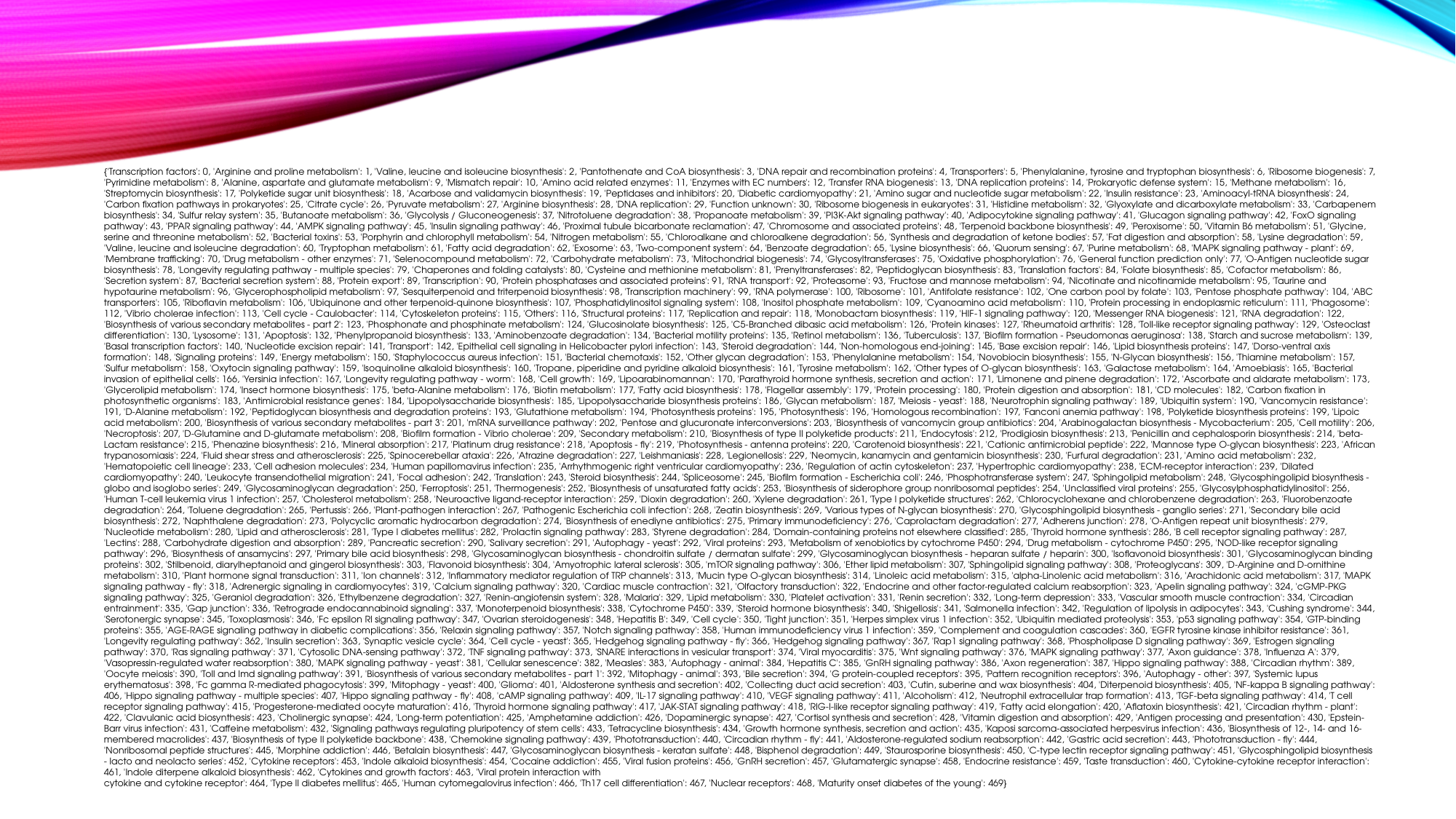

{'Transcription factors': 0, 'Arginine and proline metabolism': 1, 'Valine, leucine and isoleucine biosynthesis': 2, 'Pantothenate and CoA biosynthesis': 3, 'DNA repair and recombination proteins': 4, 'Transporters': 5, 'Phenylalanine, tyrosine and tryptophan biosynthesis': 6, 'Ribosome biogenesis': 7, 'Pyrimidine metabolism': 8, 'Alanine, aspartate and glutamate metabolism': 9, 'Mismatch repair': 10, 'Amino acid related enzymes': 11, 'Enzymes with EC numbers': 12, 'Transfer RNA biogenesis': 13, 'DNA replication proteins': 14, 'Prokaryotic defense system': 15, 'Methane metabolism': 16, 'Streptomycin biosynthesis': 17, 'Polyketide sugar unit biosynthesis': 18, 'Acarbose and validamycin biosynthesis': 19, 'Peptidases and inhibitors': 20, 'Diabetic cardiomyopathy': 21, 'Amino sugar and nucleotide sugar metabolism': 22, 'Insulin resistance': 23, 'Aminoacyl-tRNA biosynthesis': 24, 'Carbon fixation pathways in prokaryotes': 25, 'Citrate cycle': 26, 'Pyruvate metabolism': 27, 'Arginine biosynthesis': 28, 'DNA replication': 29, 'Function unknown': 30, 'Ribosome biogenesis in eukaryotes': 31, 'Histidine metabolism': 32, 'Glyoxylate and dicarboxylate metabolism': 33, 'Carbapenem biosynthesis': 34, 'Sulfur relay system': 35, 'Butanoate metabolism': 36, 'Glycolysis / Gluconeogenesis': 37, 'Nitrotoluene degradation': 38, 'Propanoate metabolism': 39, 'PI3K-Akt signaling pathway': 40, 'Adipocytokine signaling pathway': 41, 'Glucagon signaling pathway': 42, 'FoxO signaling pathway': 43, 'PPAR signaling pathway': 44, 'AMPK signaling pathway': 45, 'Insulin signaling pathway': 46, 'Proximal tubule bicarbonate reclamation': 47, 'Chromosome and associated proteins': 48, 'Terpenoid backbone biosynthesis': 49, 'Peroxisome': 50, 'Vitamin B6 metabolism': 51, 'Glycine, serine and threonine metabolism': 52, 'Bacterial toxins': 53, 'Porphyrin and chlorophyll metabolism': 54, 'Nitrogen metabolism': 55, 'Chloroalkane and chloroalkene degradation': 56, 'Synthesis and degradation of ketone bodies': 57, 'Fat digestion and absorption': 58, 'Lysine degradation': 59, 'Valine, leucine and isoleucine degradation': 60, 'Tryptophan metabolism': 61, 'Fatty acid degradation': 62, 'Exosome': 63, 'Two-component system': 64, 'Benzoate degradation': 65, 'Lysine biosynthesis': 66, 'Quorum sensing': 67, 'Purine metabolism': 68, 'MAPK signaling pathway - plant': 69, 'Membrane trafficking': 70, 'Drug metabolism - other enzymes': 71, 'Selenocompound metabolism': 72, 'Carbohydrate metabolism': 73, 'Mitochondrial biogenesis': 74, 'Glycosyltransferases': 75, 'Oxidative phosphorylation': 76, 'General function prediction only': 77, 'O-Antigen nucleotide sugar biosynthesis': 78, 'Longevity regulating pathway - multiple species': 79, 'Chaperones and folding catalysts': 80, 'Cysteine and methionine metabolism': 81, 'Prenyltransferases': 82, 'Peptidoglycan biosynthesis': 83, 'Translation factors': 84, 'Folate biosynthesis': 85, 'Cofactor metabolism': 86, 'Secretion system': 87, 'Bacterial secretion system': 88, 'Protein export': 89, 'Transcription': 90, 'Protein phosphatases and associated proteins': 91, 'RNA transport': 92, 'Proteasome': 93, 'Fructose and mannose metabolism': 94, 'Nicotinate and nicotinamide metabolism': 95, 'Taurine and hypotaurine metabolism': 96, 'Glycerophospholipid metabolism': 97, 'Sesquiterpenoid and triterpenoid biosynthesis': 98, 'Transcription machinery': 99, 'RNA polymerase': 100, 'Ribosome': 101, 'Antifolate resistance': 102, 'One carbon pool by folate': 103, 'Pentose phosphate pathway': 104, 'ABC transporters': 105, 'Riboflavin metabolism': 106, 'Ubiquinone and other terpenoid-quinone biosynthesis': 107, 'Phosphatidylinositol signaling system': 108, 'Inositol phosphate metabolism': 109, 'Cyanoamino acid metabolism': 110, 'Protein processing in endoplasmic reticulum': 111, 'Phagosome': 112, 'Vibrio cholerae infection': 113, 'Cell cycle - Caulobacter': 114, 'Cytoskeleton proteins': 115, 'Others': 116, 'Structural proteins': 117, 'Replication and repair': 118, 'Monobactam biosynthesis': 119, 'HIF-1 signaling pathway': 120, 'Messenger RNA biogenesis': 121, 'RNA degradation': 122, 'Biosynthesis of various secondary metabolites - part 2': 123, 'Phosphonate and phosphinate metabolism': 124, 'Glucosinolate biosynthesis': 125, 'C5-Branched dibasic acid metabolism': 126, 'Protein kinases': 127, 'Rheumatoid arthritis': 128, 'Toll-like receptor signaling pathway': 129, 'Osteoclast differentiation': 130, 'Lysosome': 131, 'Apoptosis': 132, 'Phenylpropanoid biosynthesis': 133, 'Aminobenzoate degradation': 134, 'Bacterial motility proteins': 135, 'Retinol metabolism': 136, 'Tuberculosis': 137, 'Biofilm formation - Pseudomonas aeruginosa': 138, 'Starch and sucrose metabolism': 139, 'Basal transcription factors': 140, 'Nucleotide excision repair': 141, 'Transport': 142, 'Epithelial cell signaling in Helicobacter pylori infection': 143, 'Steroid degradation': 144, 'Non-homologous end-joining': 145, 'Base excision repair': 146, 'Lipid biosynthesis proteins': 147, 'Dorso-ventral axis formation': 148, 'Signaling proteins': 149, 'Energy metabolism': 150, 'Staphylococcus aureus infection': 151, 'Bacterial chemotaxis': 152, 'Other glycan degradation': 153, 'Phenylalanine metabolism': 154, 'Novobiocin biosynthesis': 155, 'N-Glycan biosynthesis': 156, 'Thiamine metabolism': 157, 'Sulfur metabolism': 158, 'Oxytocin signaling pathway': 159, 'Isoquinoline alkaloid biosynthesis': 160, 'Tropane, piperidine and pyridine alkaloid biosynthesis': 161, 'Tyrosine metabolism': 162, 'Other types of O-glycan biosynthesis': 163, 'Galactose metabolism': 164, 'Amoebiasis': 165, 'Bacterial invasion of epithelial cells': 166, 'Yersinia infection': 167, 'Longevity regulating pathway - worm': 168, 'Cell growth': 169, 'Lipoarabinomannan': 170, 'Parathyroid hormone synthesis, secretion and action': 171, 'Limonene and pinene degradation': 172, 'Ascorbate and aldarate metabolism': 173, 'Glycerolipid metabolism': 174, 'Insect hormone biosynthesis': 175, 'beta-Alanine metabolism': 176, 'Biotin metabolism': 177, 'Fatty acid biosynthesis': 178, 'Flagellar assembly': 179, 'Protein processing': 180, 'Protein digestion and absorption': 181, 'CD molecules': 182, 'Carbon fixation in photosynthetic organisms': 183, 'Antimicrobial resistance genes': 184, 'Lipopolysaccharide biosynthesis': 185, 'Lipopolysaccharide biosynthesis proteins': 186, 'Glycan metabolism': 187, 'Meiosis - yeast': 188, 'Neurotrophin signaling pathway': 189, 'Ubiquitin system': 190, 'Vancomycin resistance': 191, 'D-Alanine metabolism': 192, 'Peptidoglycan biosynthesis and degradation proteins': 193, 'Glutathione metabolism': 194, 'Photosynthesis proteins': 195, 'Photosynthesis': 196, 'Homologous recombination': 197, 'Fanconi anemia pathway': 198, 'Polyketide biosynthesis proteins': 199, 'Lipoic acid metabolism': 200, 'Biosynthesis of various secondary metabolites - part 3': 201, 'mRNA surveillance pathway': 202, 'Pentose and glucuronate interconversions': 203, 'Biosynthesis of vancomycin group antibiotics': 204, 'Arabinogalactan biosynthesis - Mycobacterium': 205, 'Cell motility': 206, 'Necroptosis': 207, 'D-Glutamine and D-glutamate metabolism': 208, 'Biofilm formation - Vibrio cholerae': 209, 'Secondary metabolism': 210, 'Biosynthesis of type II polyketide products': 211, 'Endocytosis': 212, 'Prodigiosin biosynthesis': 213, 'Penicillin and cephalosporin biosynthesis': 214, 'beta-Lactam resistance': 215, 'Phenazine biosynthesis': 216, 'Mineral absorption': 217, 'Platinum drug resistance': 218, 'Apoptosis - fly': 219, 'Photosynthesis - antenna proteins': 220, 'Carotenoid biosynthesis': 221, 'Cationic antimicrobial peptide': 222, 'Mannose type O-glycan biosynthesis': 223, 'African trypanosomiasis': 224, 'Fluid shear stress and atherosclerosis': 225, 'Spinocerebellar ataxia': 226, 'Atrazine degradation': 227, 'Leishmaniasis': 228, 'Legionellosis': 229, 'Neomycin, kanamycin and gentamicin biosynthesis': 230, 'Furfural degradation': 231, 'Amino acid metabolism': 232, 'Hematopoietic cell lineage': 233, 'Cell adhesion molecules': 234, 'Human papillomavirus infection': 235, 'Arrhythmogenic right ventricular cardiomyopathy': 236, 'Regulation of actin cytoskeleton': 237, 'Hypertrophic cardiomyopathy': 238, 'ECM-receptor interaction': 239, 'Dilated cardiomyopathy': 240, 'Leukocyte transendothelial migration': 241, 'Focal adhesion': 242, 'Translation': 243, 'Steroid biosynthesis': 244, 'Spliceosome': 245, 'Biofilm formation - Escherichia coli': 246, 'Phosphotransferase system': 247, 'Sphingolipid metabolism': 248, 'Glycosphingolipid biosynthesis - globo and isoglobo series': 249, 'Glycosaminoglycan degradation': 250, 'Ferroptosis': 251, 'Thermogenesis': 252, 'Biosynthesis of unsaturated fatty acids': 253, 'Biosynthesis of siderophore group nonribosomal peptides': 254, 'Unclassified viral proteins': 255, 'Glycosylphosphatidylinositol': 256, 'Human T-cell leukemia virus 1 infection': 257, 'Cholesterol metabolism': 258, 'Neuroactive ligand-receptor interaction': 259, 'Dioxin degradation': 260, 'Xylene degradation': 261, 'Type I polyketide structures': 262, 'Chlorocyclohexane and chlorobenzene degradation': 263, 'Fluorobenzoate degradation': 264, 'Toluene degradation': 265, 'Pertussis': 266, 'Plant-pathogen interaction': 267, 'Pathogenic Escherichia coli infection': 268, 'Zeatin biosynthesis': 269, 'Various types of N-glycan biosynthesis': 270, 'Glycosphingolipid biosynthesis - ganglio series': 271, 'Secondary bile acid biosynthesis': 272, 'Naphthalene degradation': 273, 'Polycyclic aromatic hydrocarbon degradation': 274, 'Biosynthesis of enediyne antibiotics': 275, 'Primary immunodeficiency': 276, 'Caprolactam degradation': 277, 'Adherens junction': 278, 'O-Antigen repeat unit biosynthesis': 279, 'Nucleotide metabolism': 280, 'Lipid and atherosclerosis': 281, 'Type I diabetes mellitus': 282, 'Prolactin signaling pathway': 283, 'Styrene degradation': 284, 'Domain-containing proteins not elsewhere classified': 285, 'Thyroid hormone synthesis': 286, 'B cell receptor signaling pathway': 287, 'Lectins': 288, 'Carbohydrate digestion and absorption': 289, 'Pancreatic secretion': 290, 'Salivary secretion': 291, 'Autophagy - yeast': 292, 'Viral proteins': 293, 'Metabolism of xenobiotics by cytochrome P450': 294, 'Drug metabolism - cytochrome P450': 295, 'NOD-like receptor signaling pathway': 296, 'Biosynthesis of ansamycins': 297, 'Primary bile acid biosynthesis': 298, 'Glycosaminoglycan biosynthesis - chondroitin sulfate / dermatan sulfate': 299, 'Glycosaminoglycan biosynthesis - heparan sulfate / heparin': 300, 'Isoflavonoid biosynthesis': 301, 'Glycosaminoglycan binding proteins': 302, 'Stilbenoid, diarylheptanoid and gingerol biosynthesis': 303, 'Flavonoid biosynthesis': 304, 'Amyotrophic lateral sclerosis': 305, 'mTOR signaling pathway': 306, 'Ether lipid metabolism': 307, 'Sphingolipid signaling pathway': 308, 'Proteoglycans': 309, 'D-Arginine and D-ornithine metabolism': 310, 'Plant hormone signal transduction': 311, 'Ion channels': 312, 'Inflammatory mediator regulation of TRP channels': 313, 'Mucin type O-glycan biosynthesis': 314, 'Linoleic acid metabolism': 315, 'alpha-Linolenic acid metabolism': 316, 'Arachidonic acid metabolism': 317, 'MAPK signaling pathway - fly': 318, 'Adrenergic signaling in cardiomyocytes': 319, 'Calcium signaling pathway': 320, 'Cardiac muscle contraction': 321, 'Olfactory transduction': 322, 'Endocrine and other factor-regulated calcium reabsorption': 323, 'Apelin signaling pathway': 324, 'cGMP-PKG signaling pathway': 325, 'Geraniol degradation': 326, 'Ethylbenzene degradation': 327, 'Renin-angiotensin system': 328, 'Malaria': 329, 'Lipid metabolism': 330, 'Platelet activation': 331, 'Renin secretion': 332, 'Long-term depression': 333, 'Vascular smooth muscle contraction': 334, 'Circadian entrainment': 335, 'Gap junction': 336, 'Retrograde endocannabinoid signaling': 337, 'Monoterpenoid biosynthesis': 338, 'Cytochrome P450': 339, 'Steroid hormone biosynthesis': 340, 'Shigellosis': 341, 'Salmonella infection': 342, 'Regulation of lipolysis in adipocytes': 343, 'Cushing syndrome': 344, 'Serotonergic synapse': 345, 'Toxoplasmosis': 346, 'Fc epsilon RI signaling pathway': 347, 'Ovarian steroidogenesis': 348, 'Hepatitis B': 349, 'Cell cycle': 350, 'Tight junction': 351, 'Herpes simplex virus 1 infection': 352, 'Ubiquitin mediated proteolysis': 353, 'p53 signaling pathway': 354, 'GTP-binding proteins': 355, 'AGE-RAGE signaling pathway in diabetic complications': 356, 'Relaxin signaling pathway': 357, 'Notch signaling pathway': 358, 'Human immunodeficiency virus 1 infection': 359, 'Complement and coagulation cascades': 360, 'EGFR tyrosine kinase inhibitor resistance': 361, 'Longevity regulating pathway': 362, 'Insulin secretion': 363, 'Synaptic vesicle cycle': 364, 'Cell cycle - yeast': 365, 'Hedgehog signaling pathway - fly': 366, 'Hedgehog signaling pathway': 367, 'Rap1 signaling pathway': 368, 'Phospholipase D signaling pathway': 369, 'Estrogen signaling pathway': 370, 'Ras signaling pathway': 371, 'Cytosolic DNA-sensing pathway': 372, 'TNF signaling pathway': 373, 'SNARE interactions in vesicular transport': 374, 'Viral myocarditis': 375, 'Wnt signaling pathway': 376, 'MAPK signaling pathway': 377, 'Axon guidance': 378, 'Influenza A': 379, 'Vasopressin-regulated water reabsorption': 380, 'MAPK signaling pathway - yeast': 381, 'Cellular senescence': 382, 'Measles': 383, 'Autophagy - animal': 384, 'Hepatitis C': 385, 'GnRH signaling pathway': 386, 'Axon regeneration': 387, 'Hippo signaling pathway': 388, 'Circadian rhythm': 389, 'Oocyte meiosis': 390, 'Toll and Imd signaling pathway': 391, 'Biosynthesis of various secondary metabolites - part 1': 392, 'Mitophagy - animal': 393, 'Bile secretion': 394, 'G protein-coupled receptors': 395, 'Pattern recognition receptors': 396, 'Autophagy - other': 397, 'Systemic lupus erythematosus': 398, 'Fc gamma R-mediated phagocytosis': 399, 'Mitophagy - yeast': 400, 'Glioma': 401, 'Aldosterone synthesis and secretion': 402, 'Collecting duct acid secretion': 403, 'Cutin, suberine and wax biosynthesis': 404, 'Diterpenoid biosynthesis': 405, 'NF-kappa B signaling pathway': 406, 'Hippo signaling pathway - multiple species': 407, 'Hippo signaling pathway - fly': 408, 'cAMP signaling pathway': 409, 'IL-17 signaling pathway': 410, 'VEGF signaling pathway': 411, 'Alcoholism': 412, 'Neutrophil extracellular trap formation': 413, 'TGF-beta signaling pathway': 414, 'T cell receptor signaling pathway': 415, 'Progesterone-mediated oocyte maturation': 416, 'Thyroid hormone signaling pathway': 417, 'JAK-STAT signaling pathway': 418, 'RIG-I-like receptor signaling pathway': 419, 'Fatty acid elongation': 420, 'Aflatoxin biosynthesis': 421, 'Circadian rhythm - plant': 422, 'Clavulanic acid biosynthesis': 423, 'Cholinergic synapse': 424, 'Long-term potentiation': 425, 'Amphetamine addiction': 426, 'Dopaminergic synapse': 427, 'Cortisol synthesis and secretion': 428, 'Vitamin digestion and absorption': 429, 'Antigen processing and presentation': 430, 'Epstein-Barr virus infection': 431, 'Caffeine metabolism': 432, 'Signaling pathways regulating pluripotency of stem cells': 433, 'Tetracycline biosynthesis': 434, 'Growth hormone synthesis, secretion and action': 435, 'Kaposi sarcoma-associated herpesvirus infection': 436, 'Biosynthesis of 12-, 14- and 16-membered macrolides': 437, 'Biosynthesis of type II polyketide backbone': 438, 'Chemokine signaling pathway': 439, 'Phototransduction': 440, 'Circadian rhythm - fly': 441, 'Aldosterone-regulated sodium reabsorption': 442, 'Gastric acid secretion': 443, 'Phototransduction - fly': 444, 'Nonribosomal peptide structures': 445, 'Morphine addiction': 446, 'Betalain biosynthesis': 447, 'Glycosaminoglycan biosynthesis - keratan sulfate': 448, 'Bisphenol degradation': 449, 'Staurosporine biosynthesis': 450, 'C-type lectin receptor signaling pathway': 451, 'Glycosphingolipid biosynthesis - lacto and neolacto series': 452, 'Cytokine receptors': 453, 'Indole alkaloid biosynthesis': 454, 'Cocaine addiction': 455, 'Viral fusion proteins': 456, 'GnRH secretion': 457, 'Glutamatergic synapse': 458, 'Endocrine resistance': 459, 'Taste transduction': 460, 'Cytokine-cytokine receptor interaction': 461, 'Indole diterpene alkaloid biosynthesis': 462, 'Cytokines and growth factors': 463, 'Viral protein interaction with cytokine and cytokine receptor': 464, 'Type II diabetes mellitus': 465, 'Human cytomegalovirus infection': 466, 'Th17 cell differentiation': 467, 'Nuclear receptors': 468, 'Maturity onset diabetes of the young': 469}